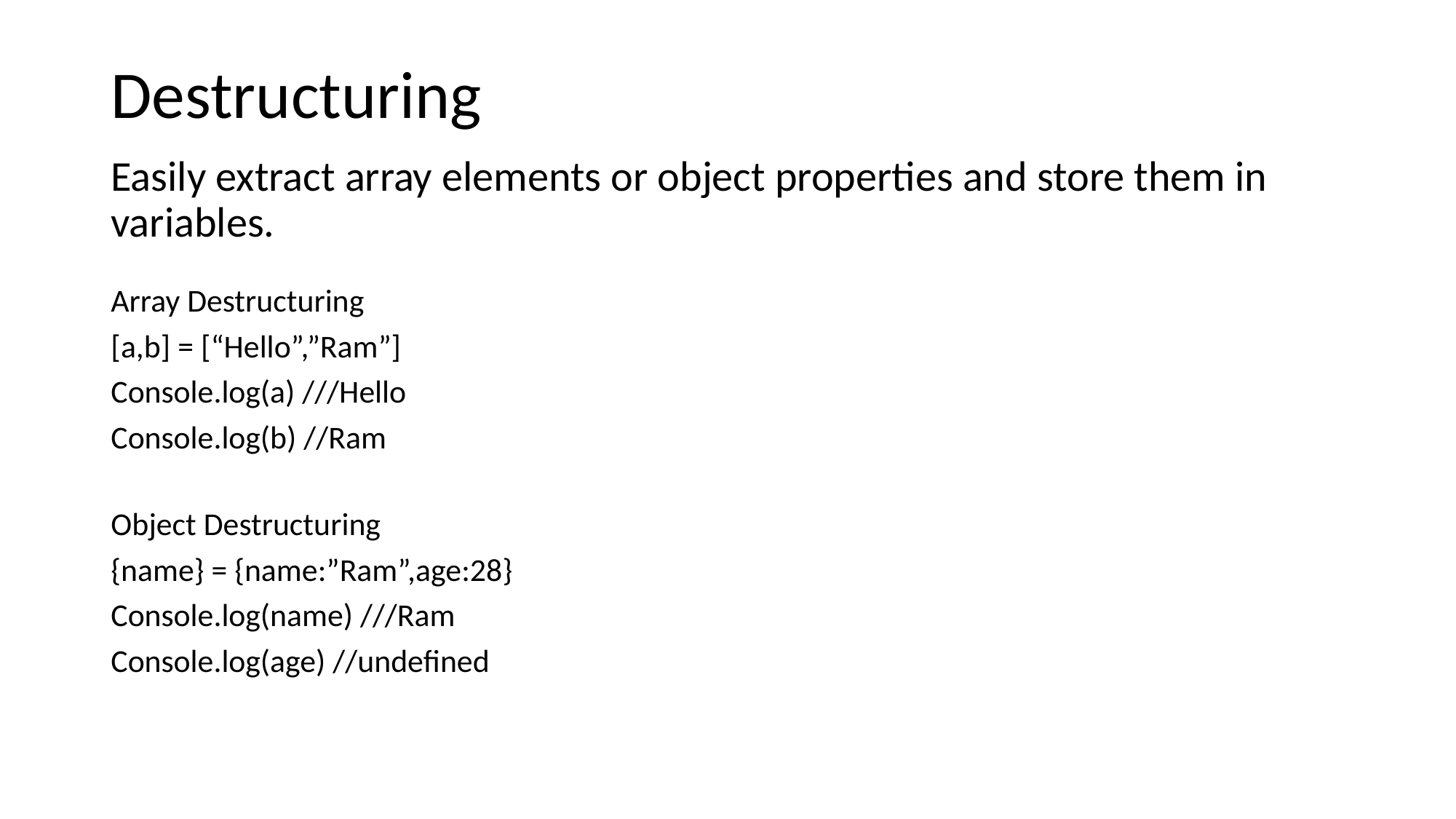

# Destructuring
Easily extract array elements or object properties and store them in variables.
Array Destructuring
[a,b] = [“Hello”,”Ram”]
Console.log(a) ///Hello
Console.log(b) //Ram
Object Destructuring
{name} = {name:”Ram”,age:28}
Console.log(name) ///Ram
Console.log(age) //undefined